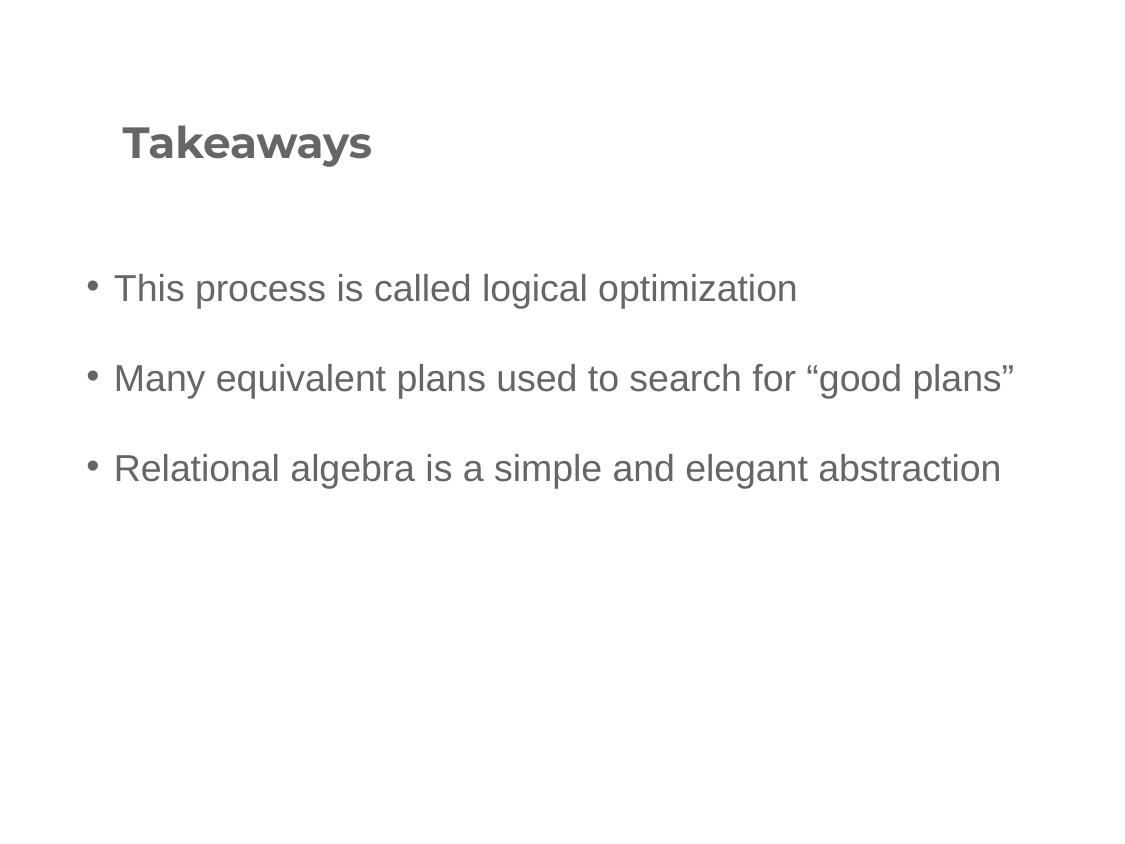

Takeaways
This process is called logical optimization

Many equivalent plans used to search for “good plans”

Relational algebra is a simple and elegant abstraction